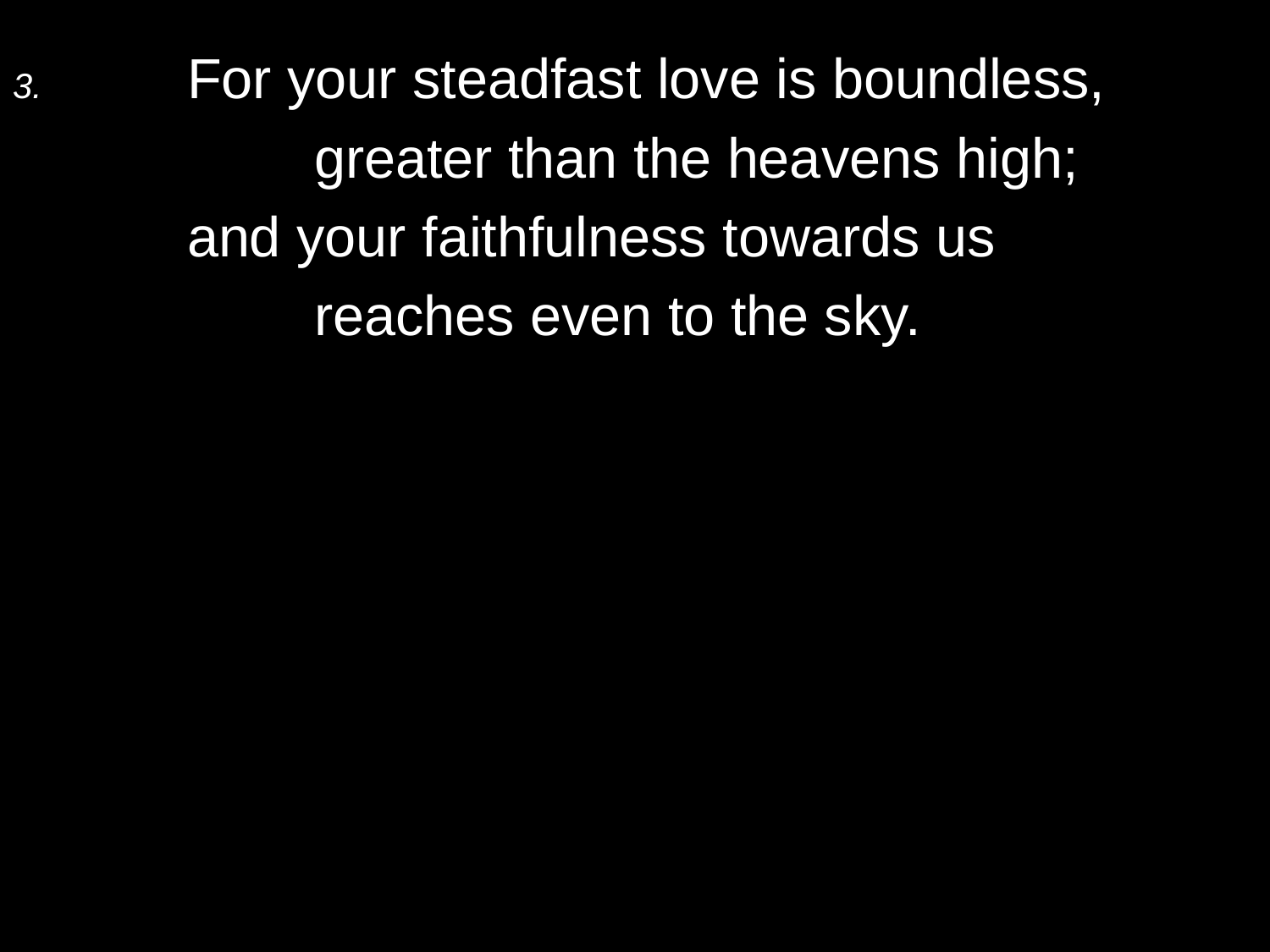

3.	For your steadfast love is boundless,
		greater than the heavens high;
	and your faithfulness towards us
		reaches even to the sky.